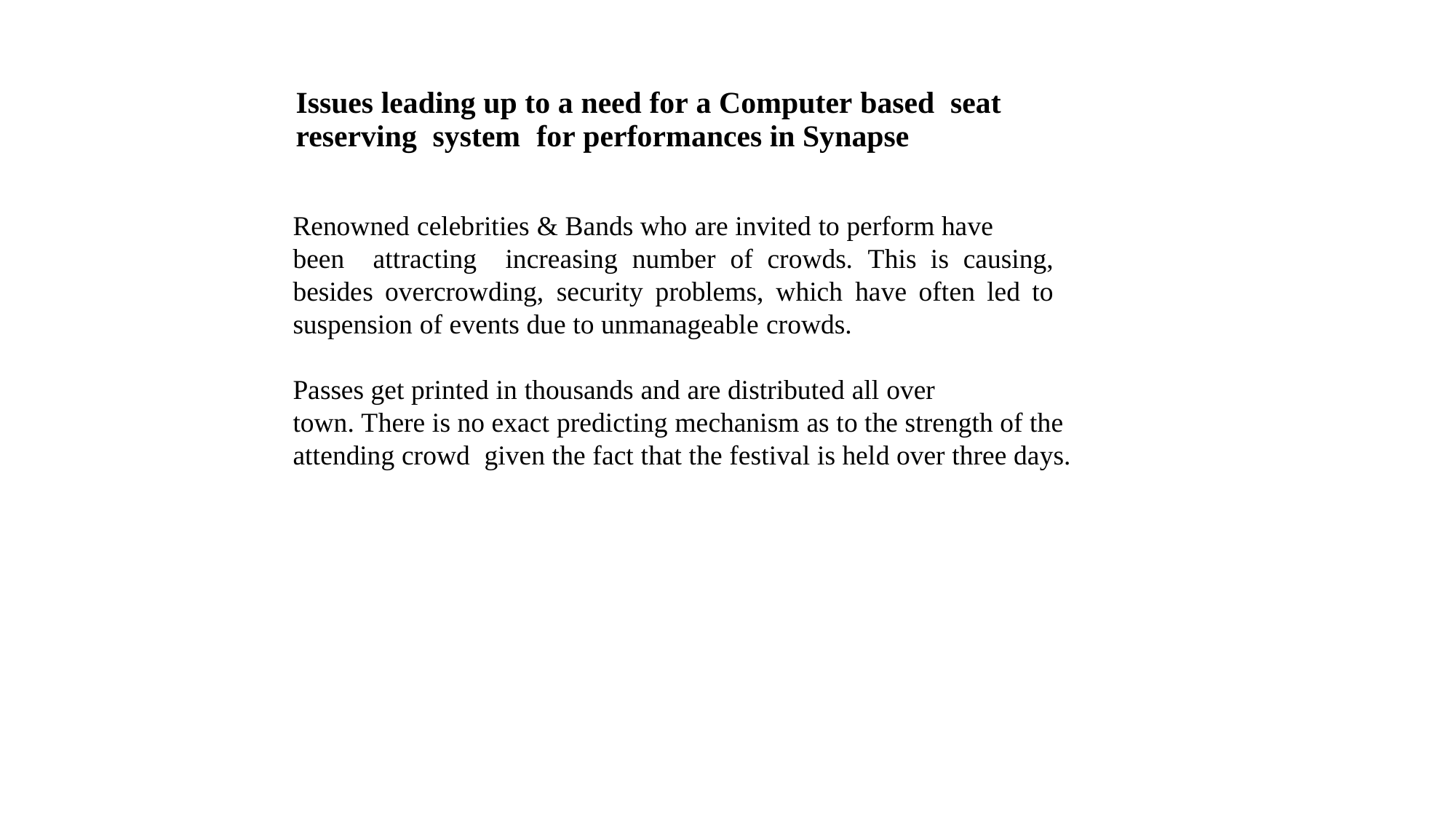

Issues leading up to a need for a Computer based seat
reserving system for performances in Synapse
Renowned celebrities & Bands who are invited to perform have
been  attracting  increasing number of crowds. This is causing, besides overcrowding, security problems, which have often led to suspension of events due to unmanageable crowds.
Passes get printed in thousands and are distributed all over
town. There is no exact predicting mechanism as to the strength of the attending crowd  given the fact that the festival is held over three days.